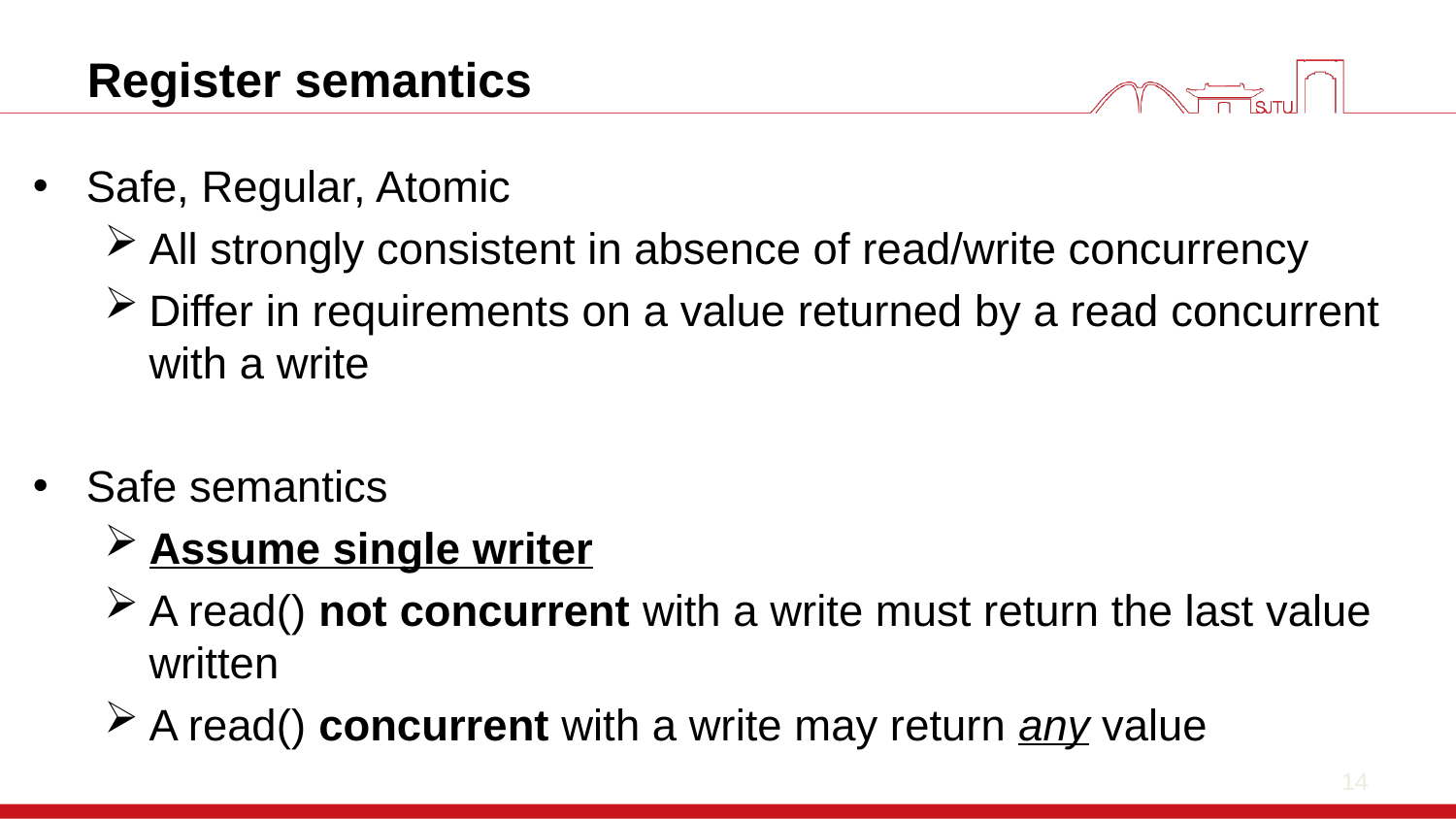

14
# Register semantics
Safe, Regular, Atomic
All strongly consistent in absence of read/write concurrency
Differ in requirements on a value returned by a read concurrent with a write

Safe semantics
Assume single writer
A read() not concurrent with a write must return the last value written
A read() concurrent with a write may return any value